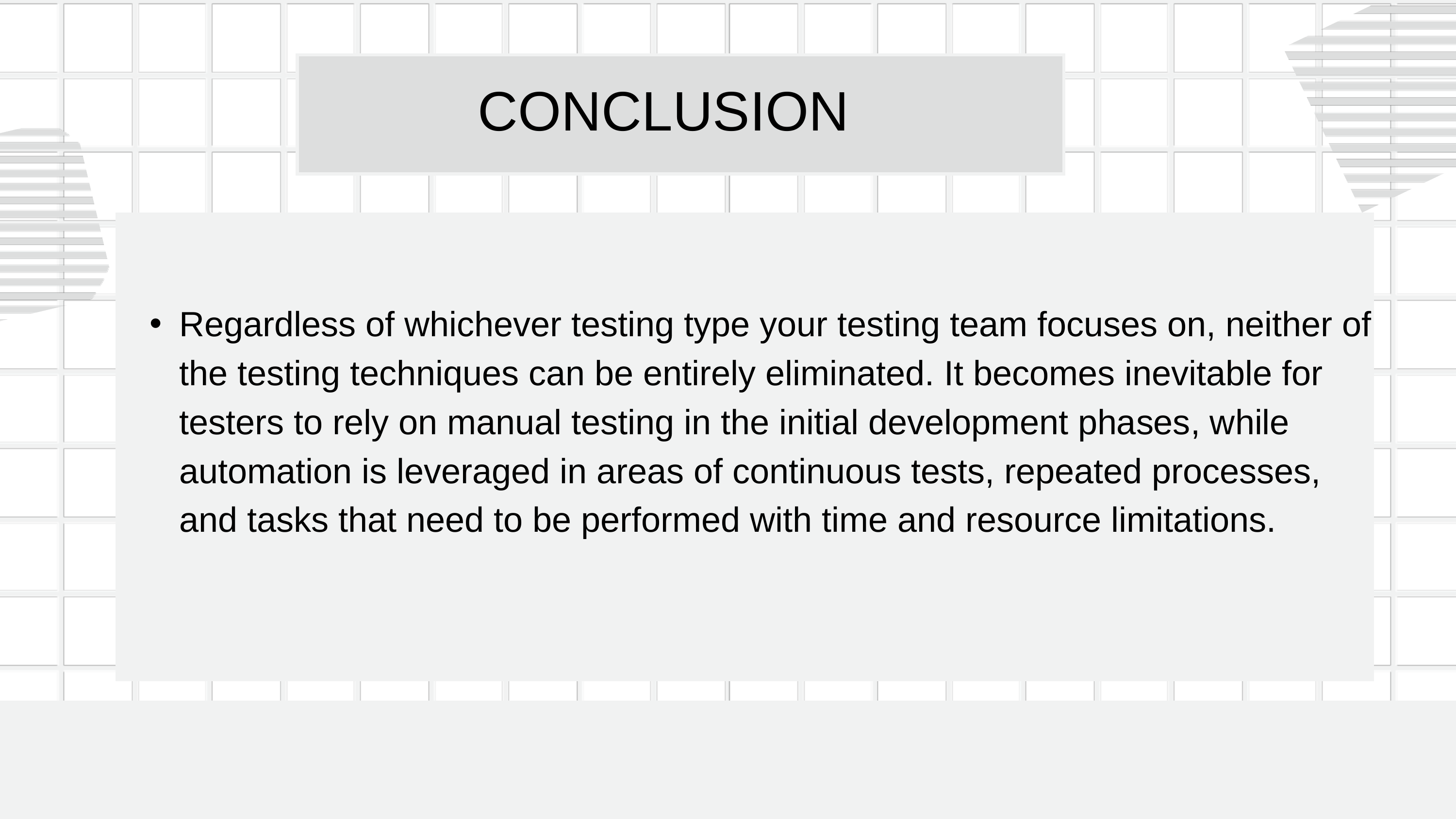

CONCLUSION

Regardless of whichever testing type your testing team focuses on, neither of the testing techniques can be entirely eliminated. It becomes inevitable for testers to rely on manual testing in the initial development phases, while automation is leveraged in areas of continuous tests, repeated processes, and tasks that need to be performed with time and resource limitations.